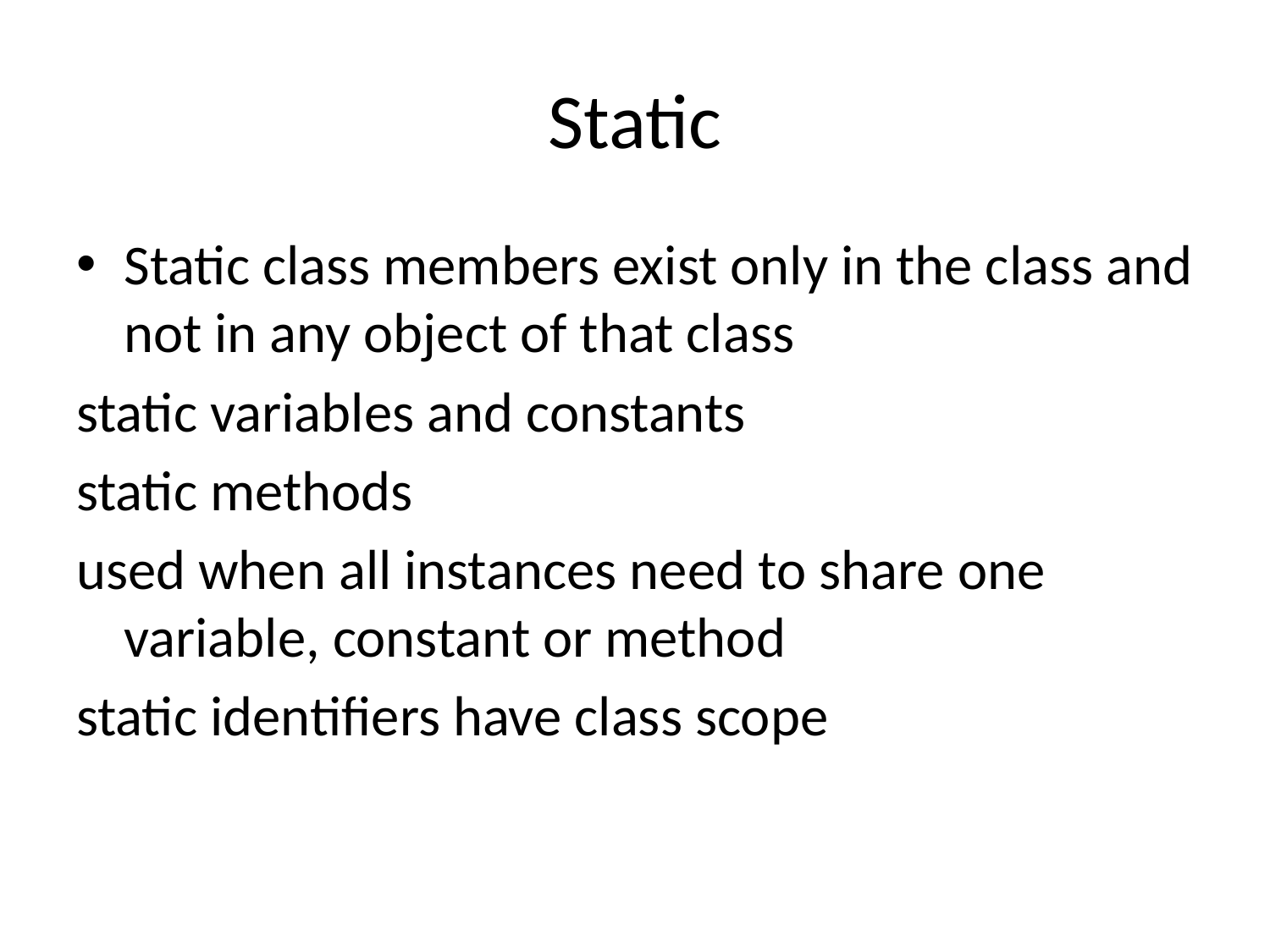

# Static
Static class members exist only in the class and not in any object of that class
static variables and constants
static methods
used when all instances need to share one variable, constant or method
static identifiers have class scope